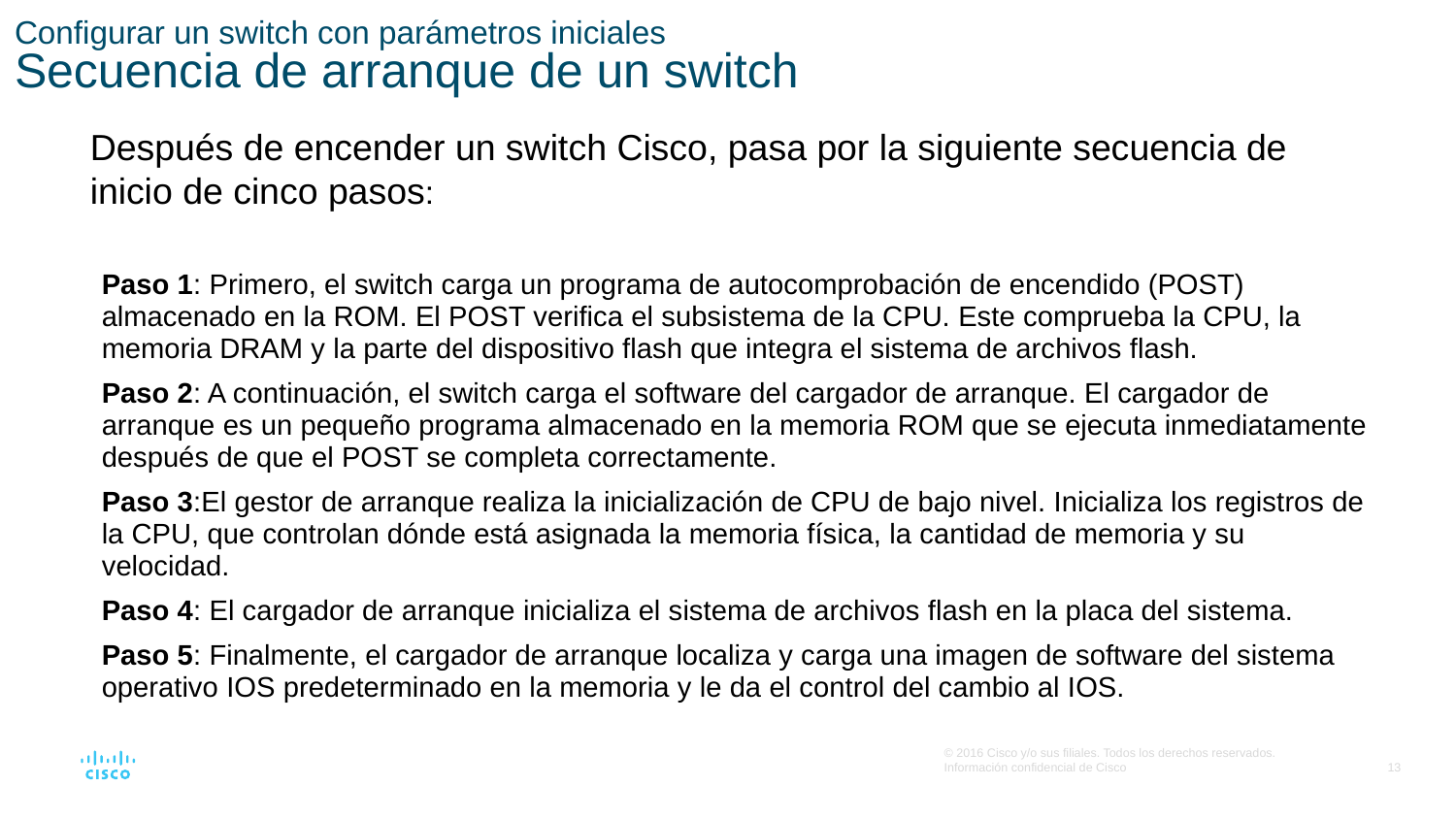

# Configurar un switch con parámetros iniciales Secuencia de arranque de un switch
Después de encender un switch Cisco, pasa por la siguiente secuencia de inicio de cinco pasos:

Paso 1: Primero, el switch carga un programa de autocomprobación de encendido (POST) almacenado en la ROM. El POST verifica el subsistema de la CPU. Este comprueba la CPU, la memoria DRAM y la parte del dispositivo flash que integra el sistema de archivos flash.
Paso 2: A continuación, el switch carga el software del cargador de arranque. El cargador de arranque es un pequeño programa almacenado en la memoria ROM que se ejecuta inmediatamente después de que el POST se completa correctamente.
Paso 3:El gestor de arranque realiza la inicialización de CPU de bajo nivel. Inicializa los registros de la CPU, que controlan dónde está asignada la memoria física, la cantidad de memoria y su velocidad.
Paso 4: El cargador de arranque inicializa el sistema de archivos flash en la placa del sistema.
Paso 5: Finalmente, el cargador de arranque localiza y carga una imagen de software del sistema operativo IOS predeterminado en la memoria y le da el control del cambio al IOS.